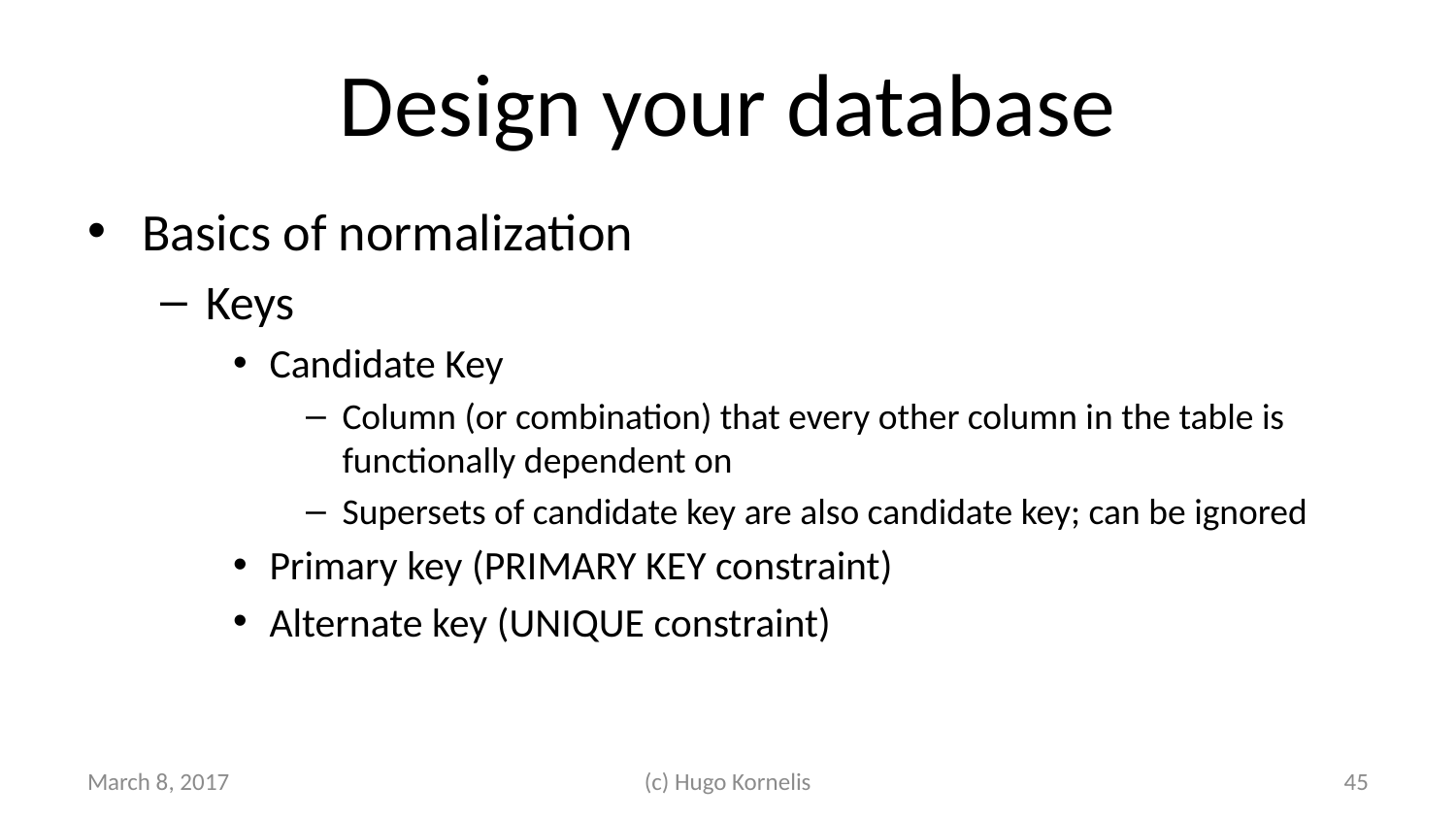

# Design your database
Basics of normalization
Keys
Candidate Key
Column (or combination) that every other column in the table is functionally dependent on
Supersets of candidate key are also candidate key; can be ignored
Primary key (PRIMARY KEY constraint)
Alternate key (UNIQUE constraint)
March 8, 2017
(c) Hugo Kornelis
45